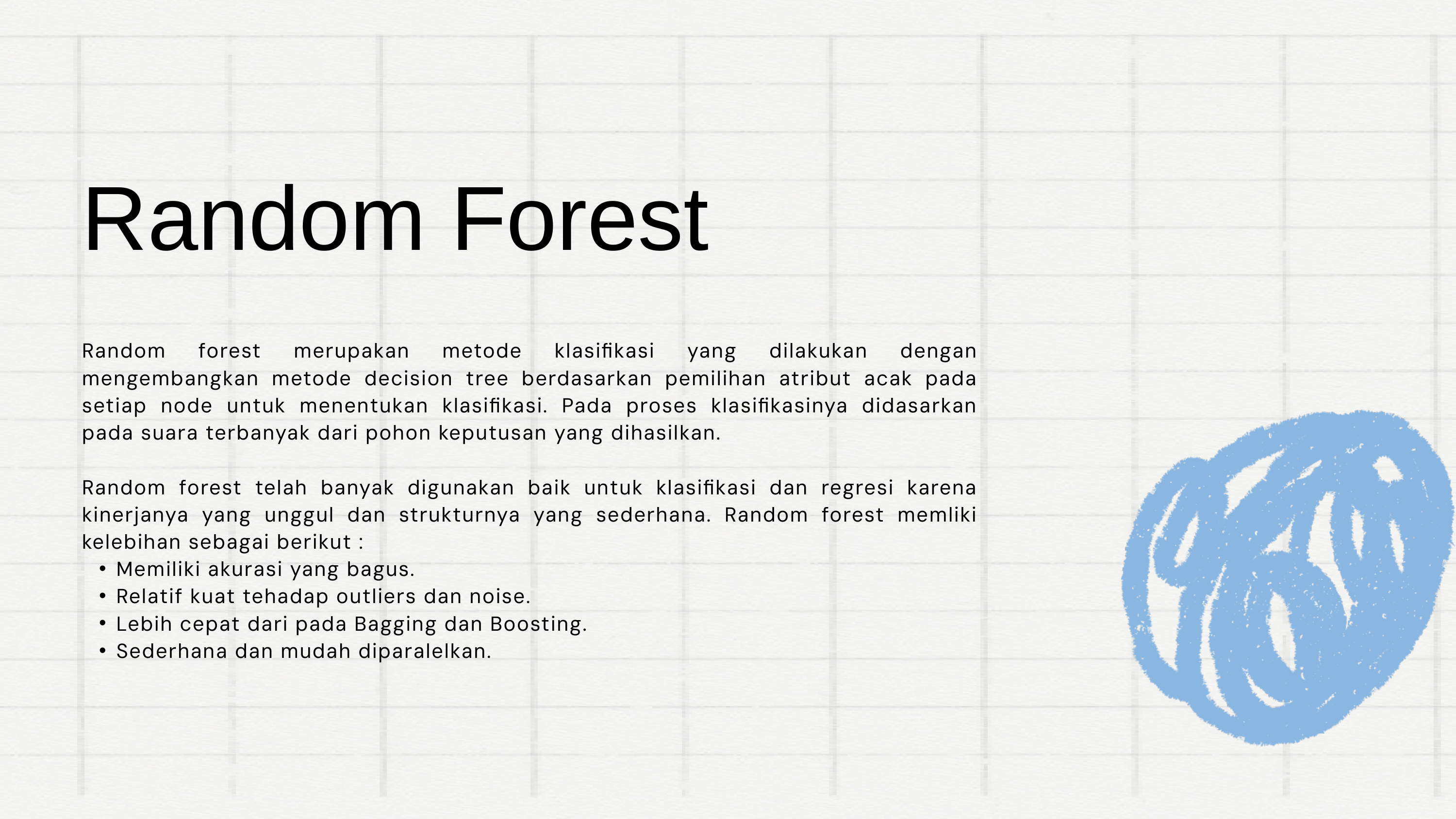

Random Forest
Random forest merupakan metode klasifikasi yang dilakukan dengan mengembangkan metode decision tree berdasarkan pemilihan atribut acak pada setiap node untuk menentukan klasifikasi. Pada proses klasifikasinya didasarkan pada suara terbanyak dari pohon keputusan yang dihasilkan.

Random forest telah banyak digunakan baik untuk klasifikasi dan regresi karena kinerjanya yang unggul dan strukturnya yang sederhana. Random forest memliki kelebihan sebagai berikut :
Memiliki akurasi yang bagus.
Relatif kuat tehadap outliers dan noise.
Lebih cepat dari pada Bagging dan Boosting.
Sederhana dan mudah diparalelkan.